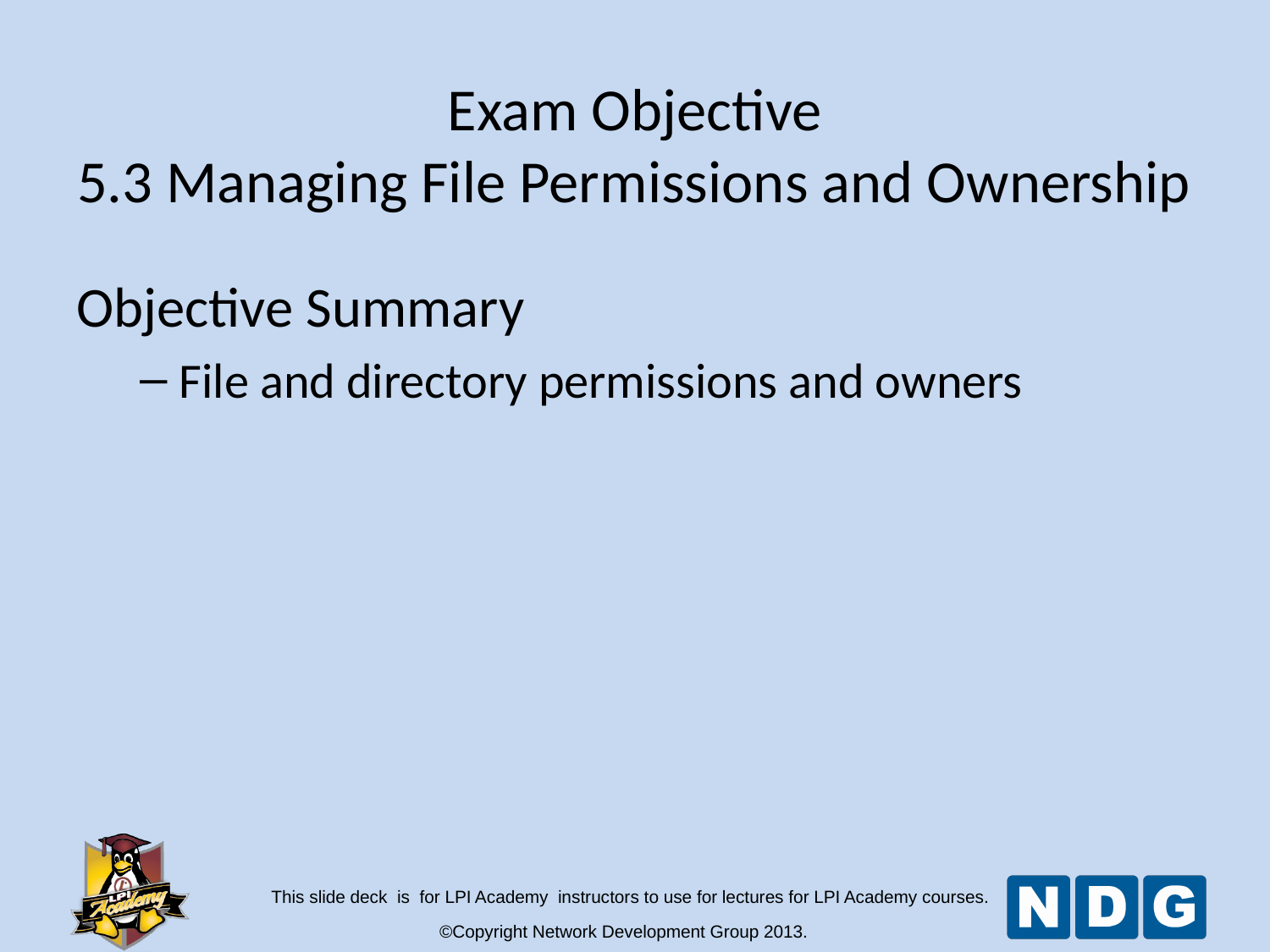

# Exam Objective 5.3 Managing File Permissions and Ownership
Objective Summary
File and directory permissions and owners